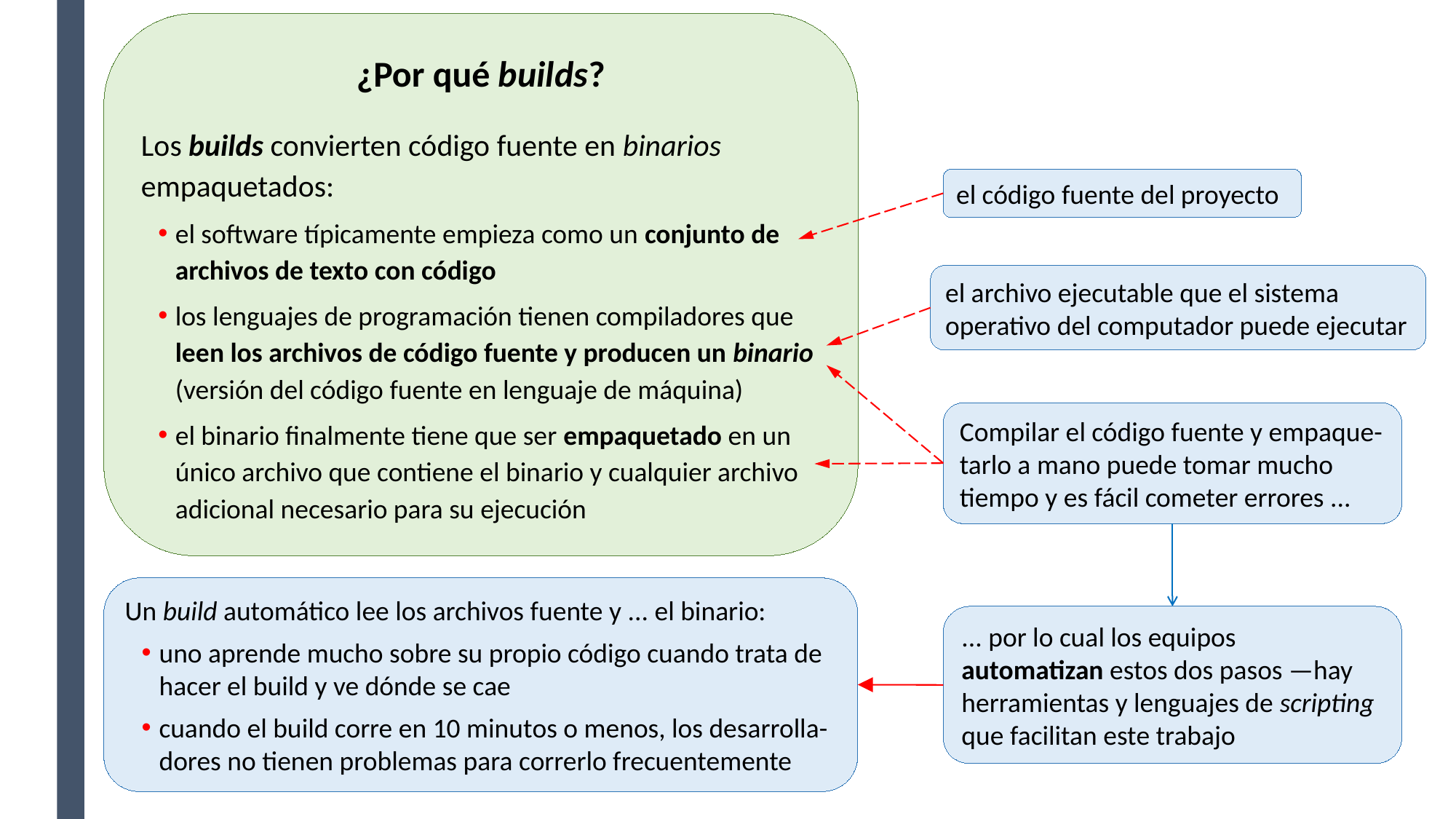

¿Por qué builds?
Los builds convierten código fuente en binarios empaquetados:
el software típicamente empieza como un conjunto de archivos de texto con código
los lenguajes de programación tienen compiladores que leen los archivos de código fuente y producen un binario (versión del código fuente en lenguaje de máquina)
el binario finalmente tiene que ser empaquetado en un único archivo que contiene el binario y cualquier archivo adicional necesario para su ejecución
el código fuente del proyecto
el archivo ejecutable que el sistema operativo del computador puede ejecutar
Compilar el código fuente y empaque-tarlo a mano puede tomar mucho tiempo y es fácil cometer errores ...
Un build automático lee los archivos fuente y ... el binario:
uno aprende mucho sobre su propio código cuando trata de hacer el build y ve dónde se cae
cuando el build corre en 10 minutos o menos, los desarrolla-dores no tienen problemas para correrlo frecuentemente
... por lo cual los equipos automatizan estos dos pasos —hay herramientas y lenguajes de scripting que facilitan este trabajo
19